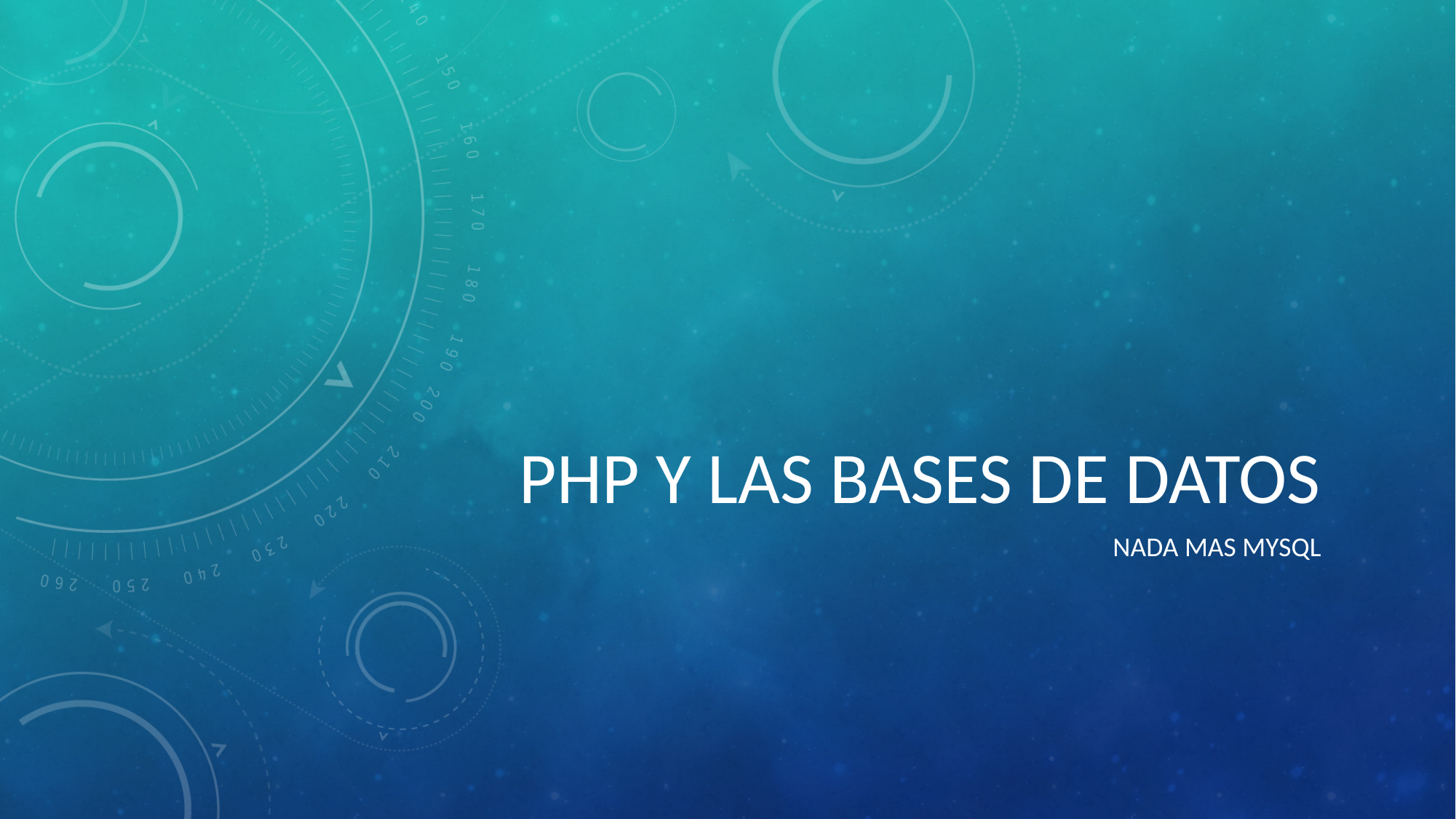

# PHP y LAS BASES DE DATOS
NADA mas MYSQL